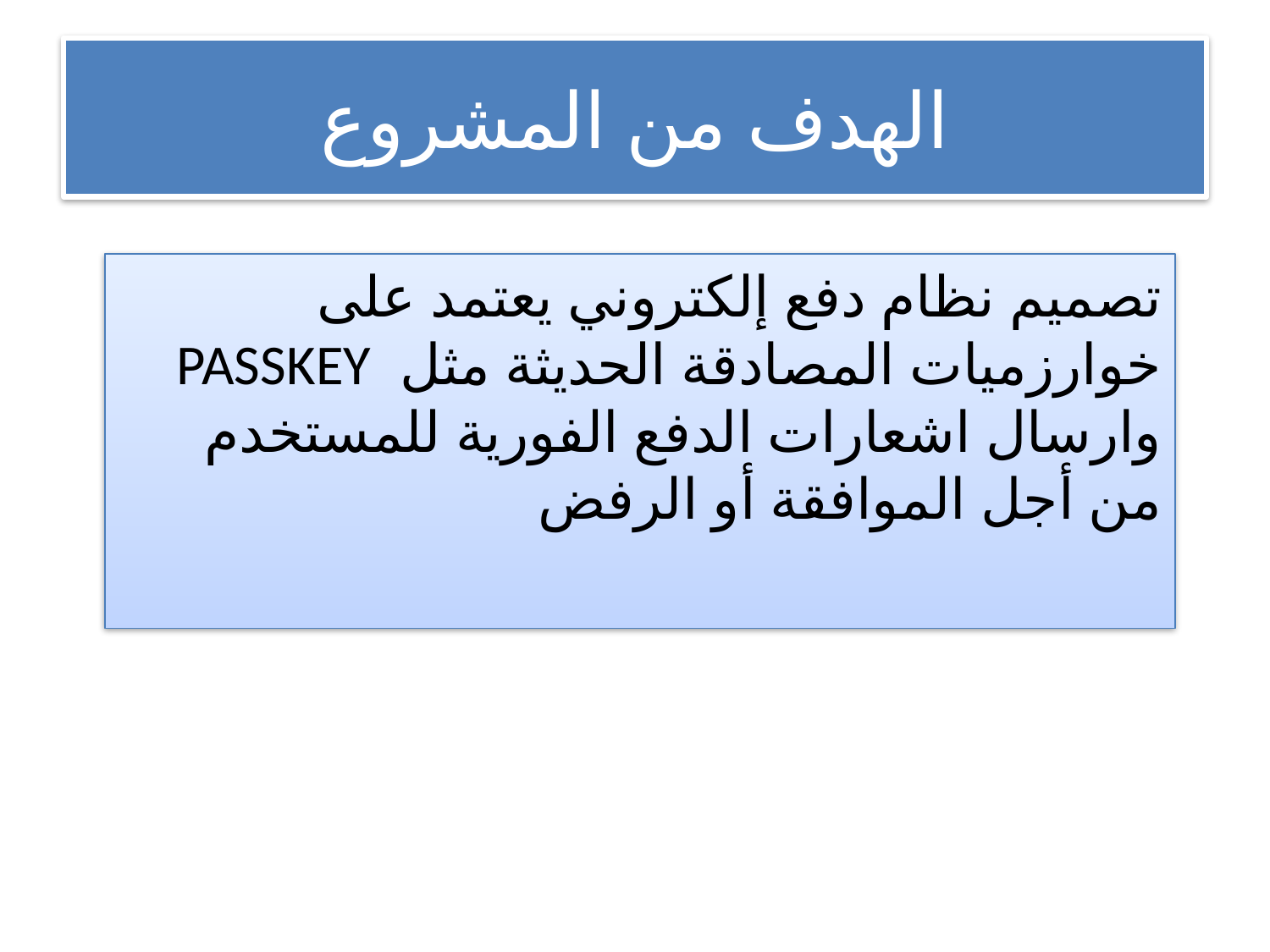

# الهدف من المشروع
تصميم نظام دفع إلكتروني يعتمد على خوارزميات المصادقة الحديثة مثل  PASSKEY وارسال اشعارات الدفع الفورية للمستخدم من أجل الموافقة أو الرفض